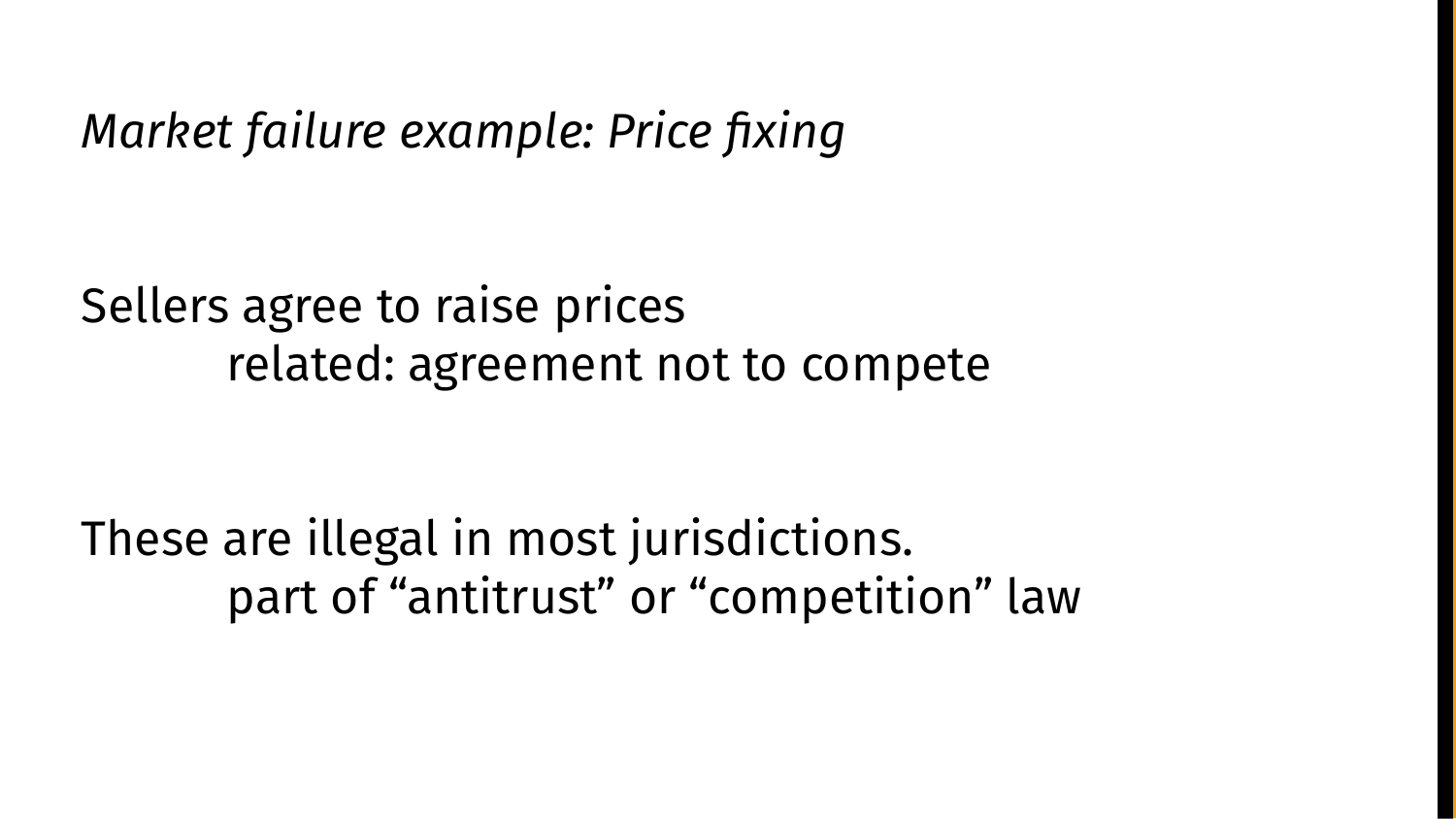

Market failure example: Price fixing

Sellers agree to raise prices
	related: agreement not to compete

These are illegal in most jurisdictions.
	part of “antitrust” or “competition” law